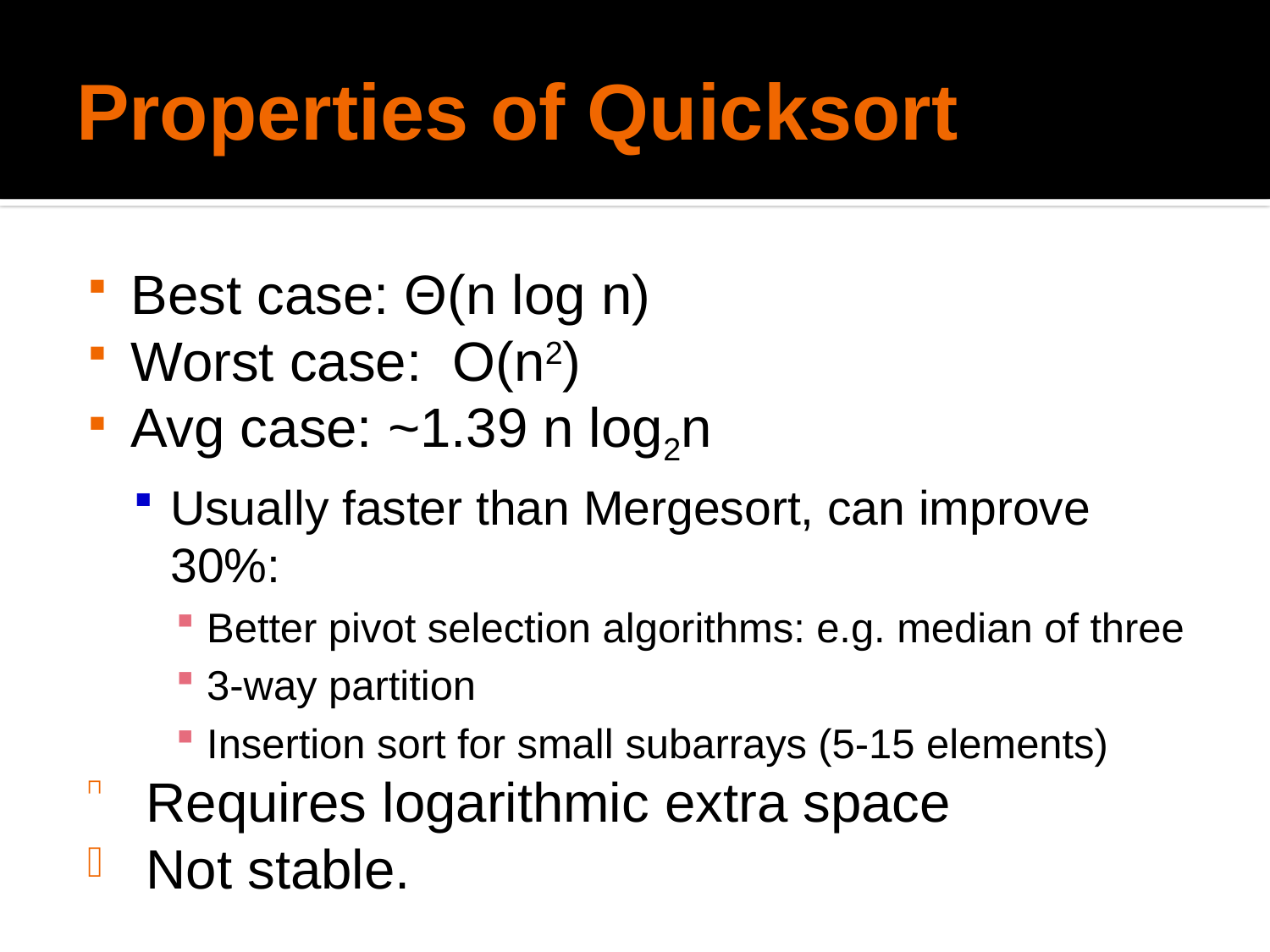

# Properties of Quicksort
Best case: Θ(n log n)
Worst case:  O(n2)
Avg case: ~1.39 n log2n
Usually faster than Mergesort, can improve 30%:
Better pivot selection algorithms: e.g. median of three
3-way partition
Insertion sort for small subarrays (5-15 elements)
 Requires logarithmic extra space
 Not stable.